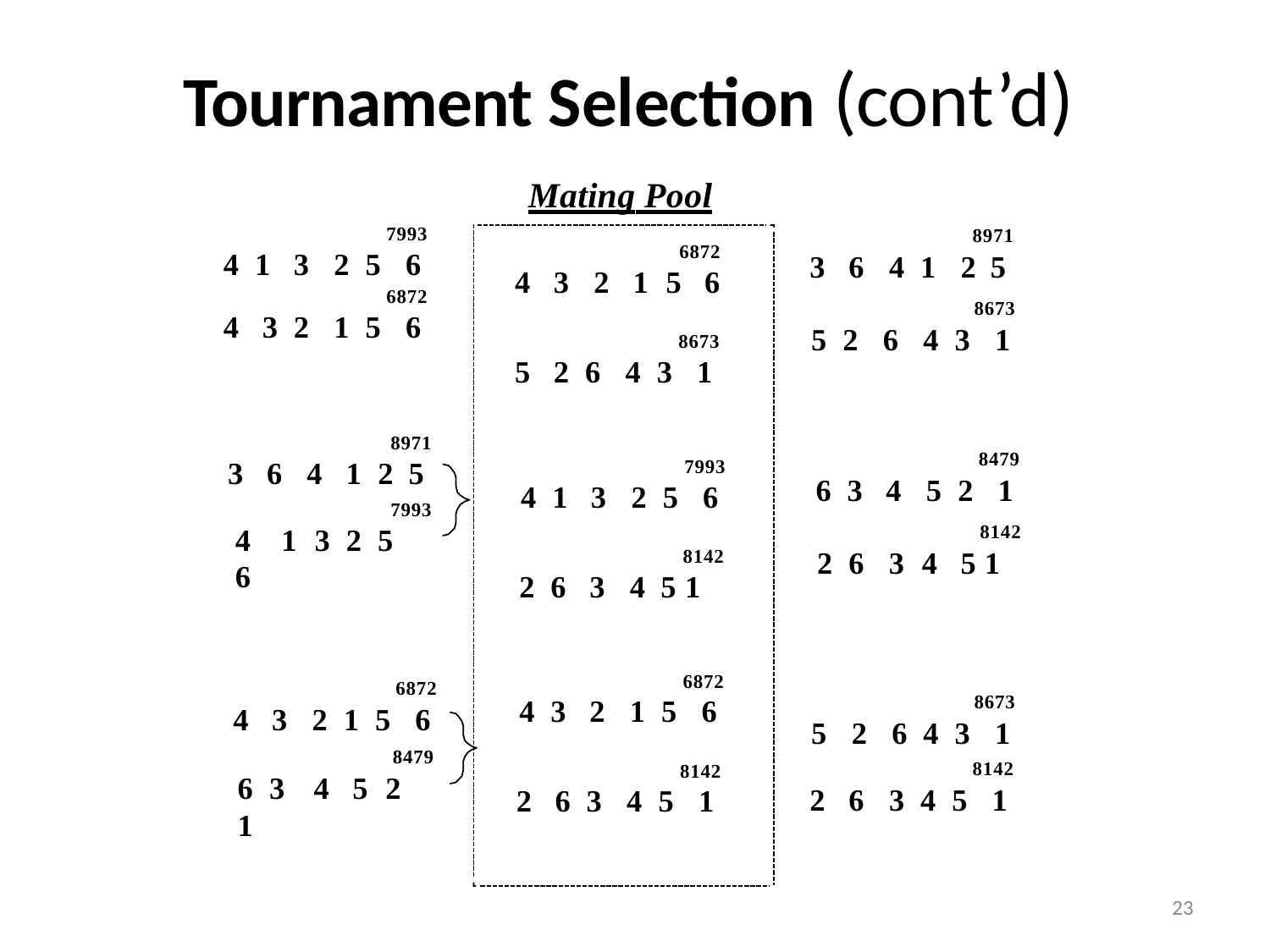

# Tournament Selection (cont’d)
Mating Pool
7993
4 1	3	2 5	6
6872
4	3 2	1 5	6

8971
3	6	4 1	2 5
8673
5 2	6	4 3	1
6872
4	3	2	1  5	6
8673
5	2 6	4 3	1
8971
3	6	4	1  2 5
7993
4	1  3 2  5	6
8479
6 3	4	5 2	1
8142
2 6	3  4	5 1
7993
4 1	3	2 5	6

8142
2 6	3	4 5 1
6872
4 3	2	1 5	6
6872
4	3	2 1 5	6
8479
6  3	4	5  2	1
8673
5	2	6 4 3	1
8142
2	6	3 4 5	1

8142
2	6 3	4 5	1
23